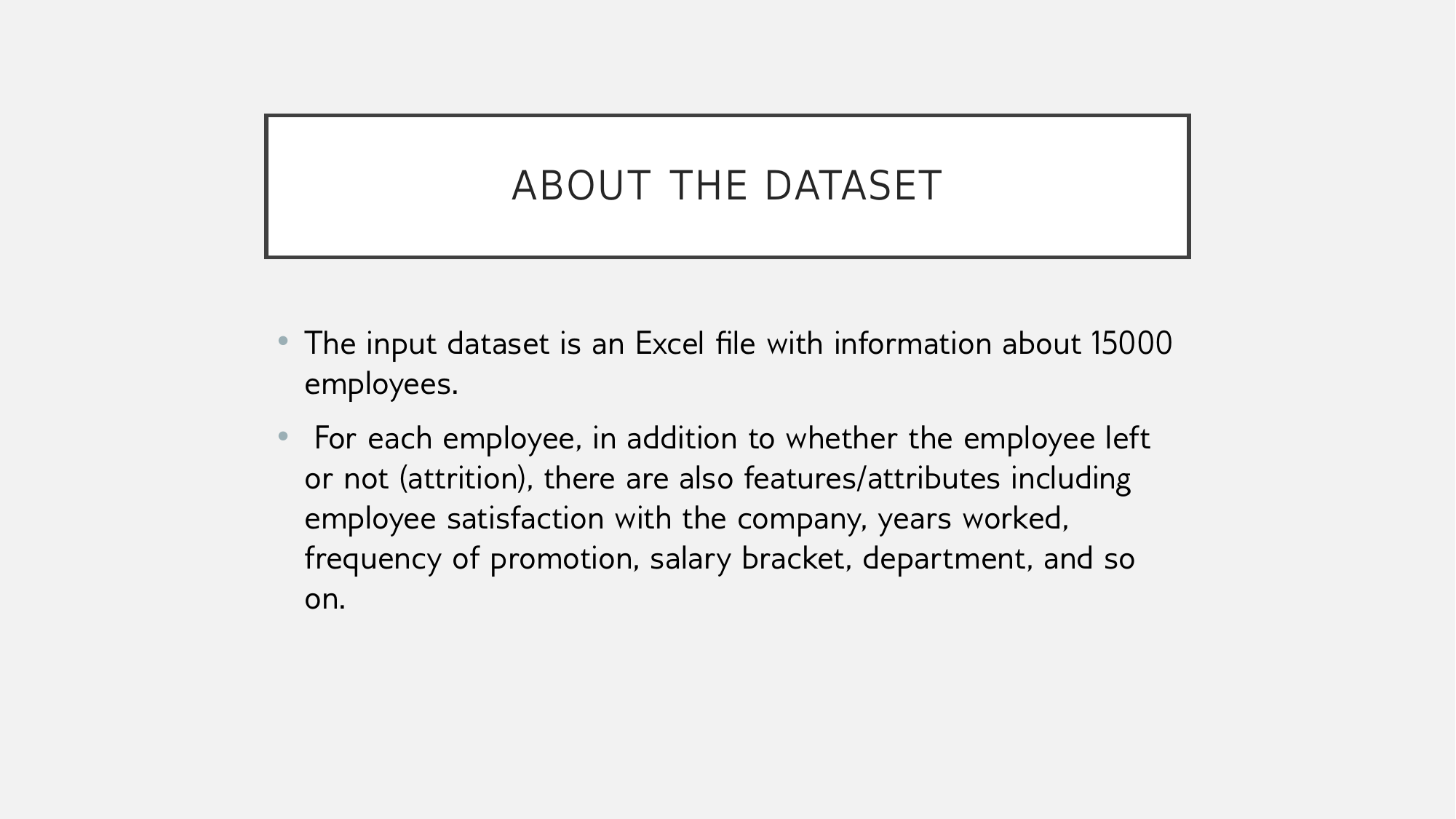

# ABOUT THE DATASET
The input dataset is an Excel file with information about 15000 employees.
 For each employee, in addition to whether the employee left or not (attrition), there are also features/attributes including employee satisfaction with the company, years worked, frequency of promotion, salary bracket, department, and so on.